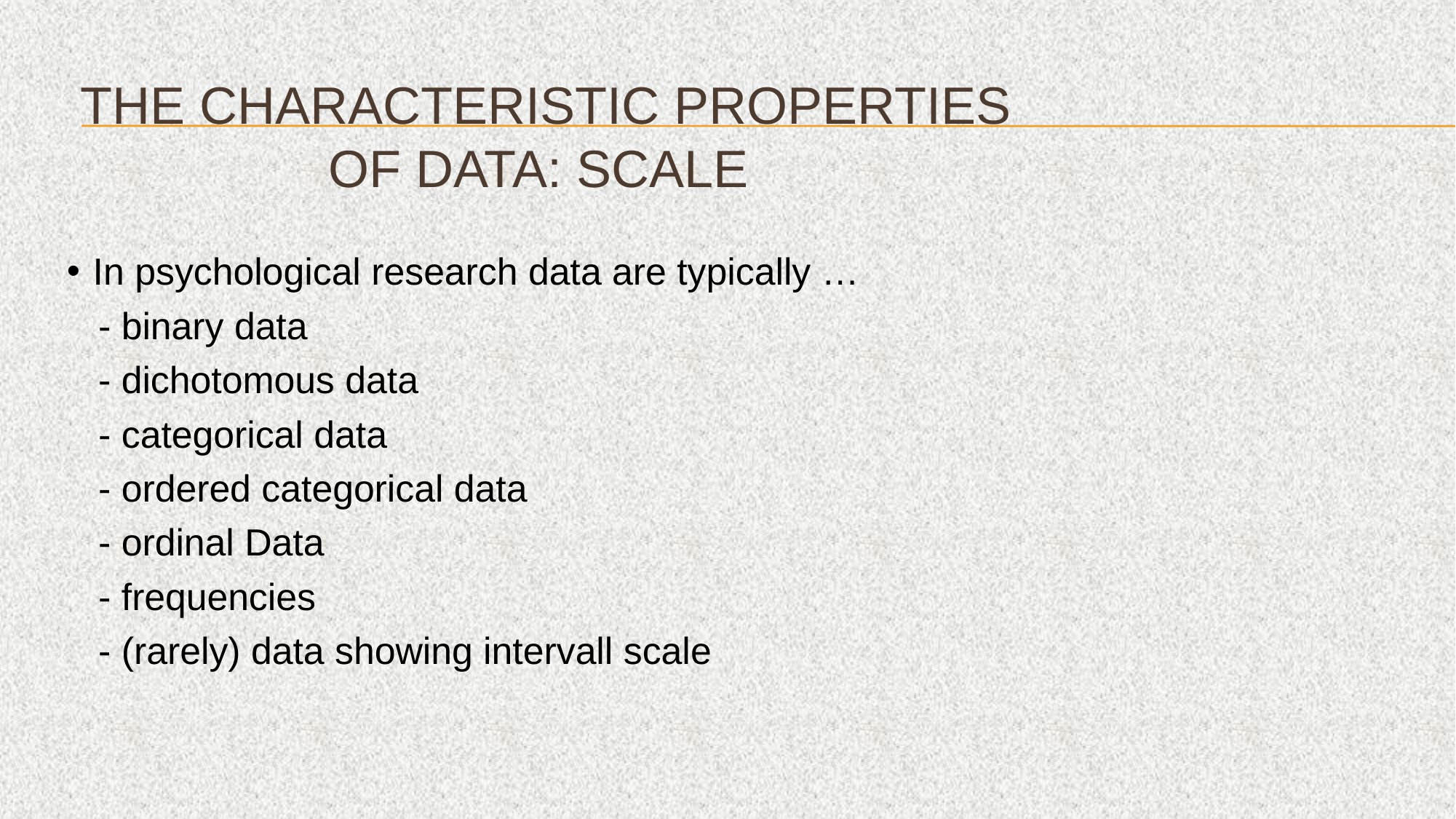

# The characteristic properties of data: scale
In psychological research data are typically …
   - binary data
   - dichotomous data
   - categorical data
   - ordered categorical data
   - ordinal Data
   - frequencies
   - (rarely) data showing intervall scale